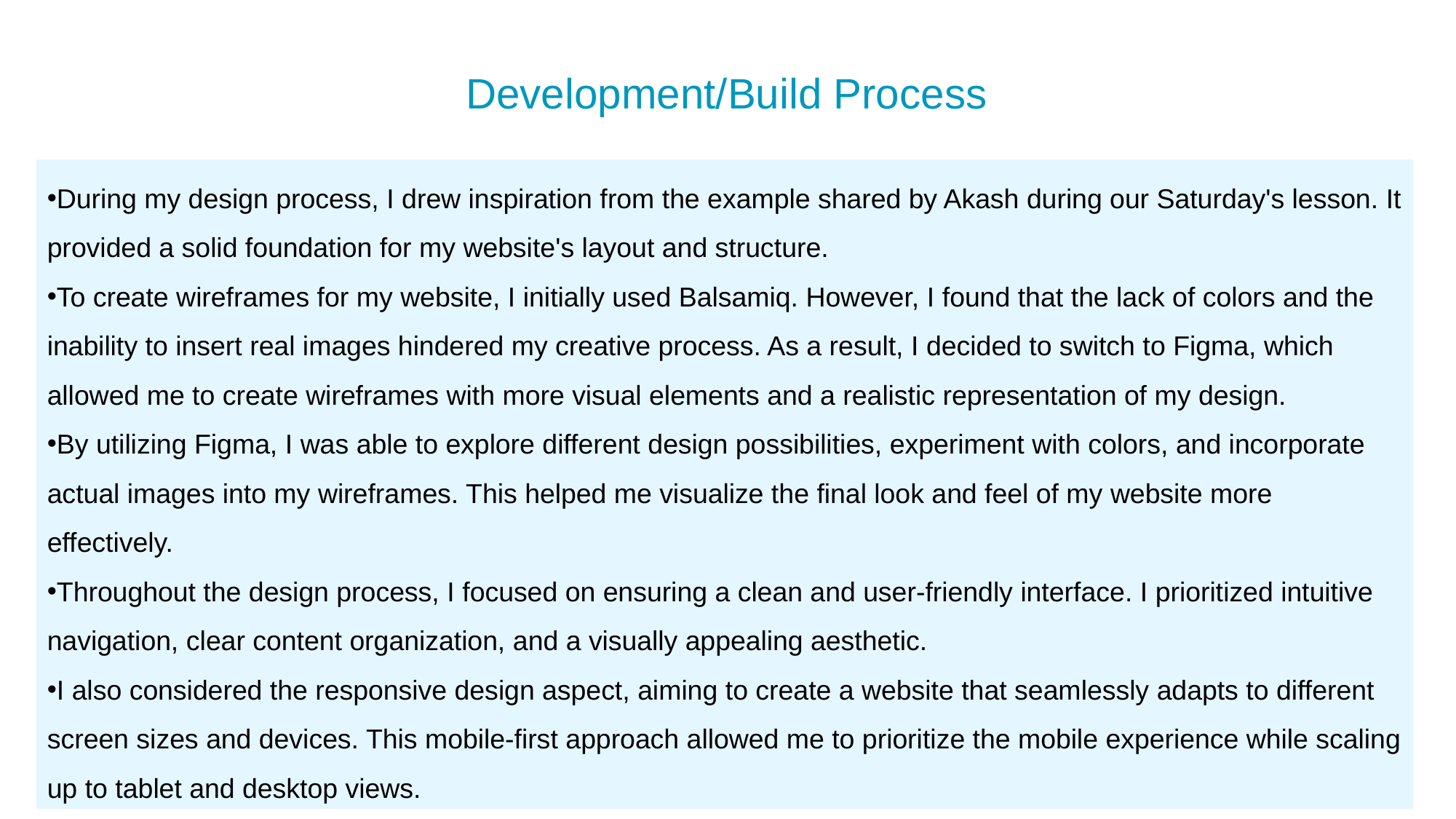

# Development/Build Process
During my design process, I drew inspiration from the example shared by Akash during our Saturday's lesson. It provided a solid foundation for my website's layout and structure.
To create wireframes for my website, I initially used Balsamiq. However, I found that the lack of colors and the inability to insert real images hindered my creative process. As a result, I decided to switch to Figma, which allowed me to create wireframes with more visual elements and a realistic representation of my design.
By utilizing Figma, I was able to explore different design possibilities, experiment with colors, and incorporate actual images into my wireframes. This helped me visualize the final look and feel of my website more effectively.
Throughout the design process, I focused on ensuring a clean and user-friendly interface. I prioritized intuitive navigation, clear content organization, and a visually appealing aesthetic.
I also considered the responsive design aspect, aiming to create a website that seamlessly adapts to different screen sizes and devices. This mobile-first approach allowed me to prioritize the mobile experience while scaling up to tablet and desktop views.